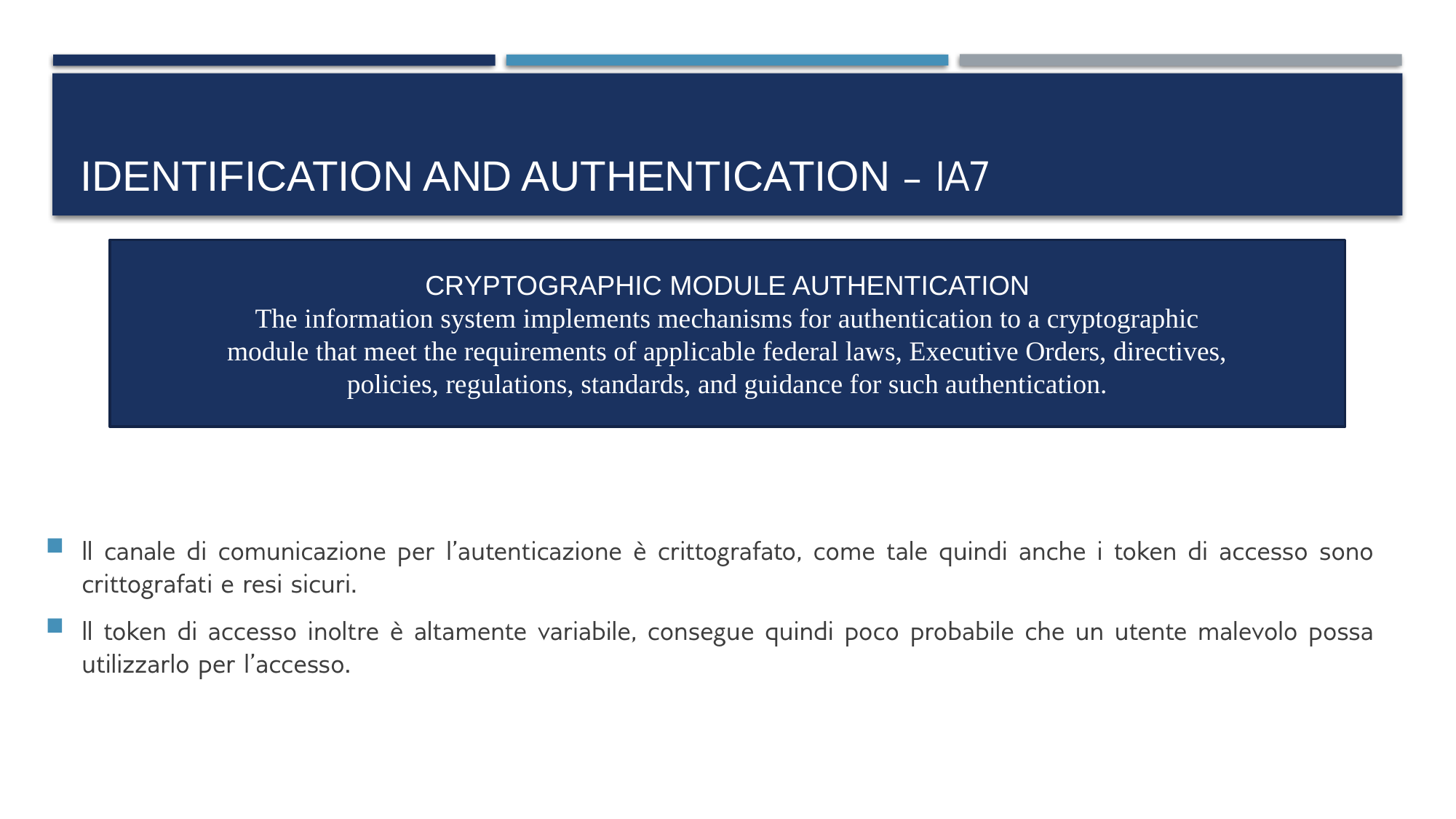

# Identification and Authentication – IA7
CRYPTOGRAPHIC MODULE AUTHENTICATION
The information system implements mechanisms for authentication to a cryptographic
module that meet the requirements of applicable federal laws, Executive Orders, directives,
policies, regulations, standards, and guidance for such authentication.
Il canale di comunicazione per l’autenticazione è crittografato, come tale quindi anche i token di accesso sono crittografati e resi sicuri.
Il token di accesso inoltre è altamente variabile, consegue quindi poco probabile che un utente malevolo possa utilizzarlo per l’accesso.